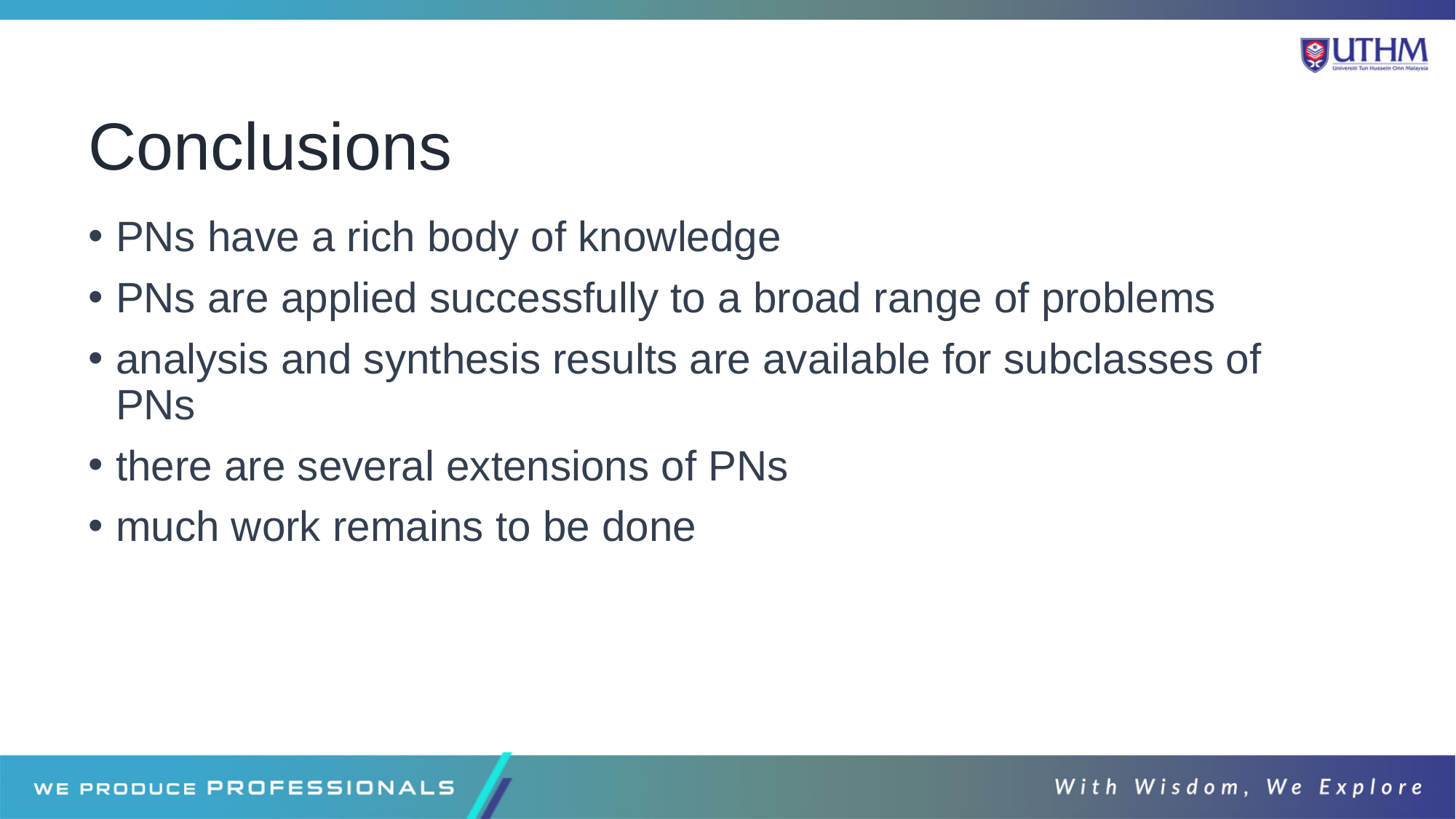

# Conclusions
PNs have a rich body of knowledge
PNs are applied successfully to a broad range of problems
analysis and synthesis results are available for subclasses of PNs
there are several extensions of PNs
much work remains to be done